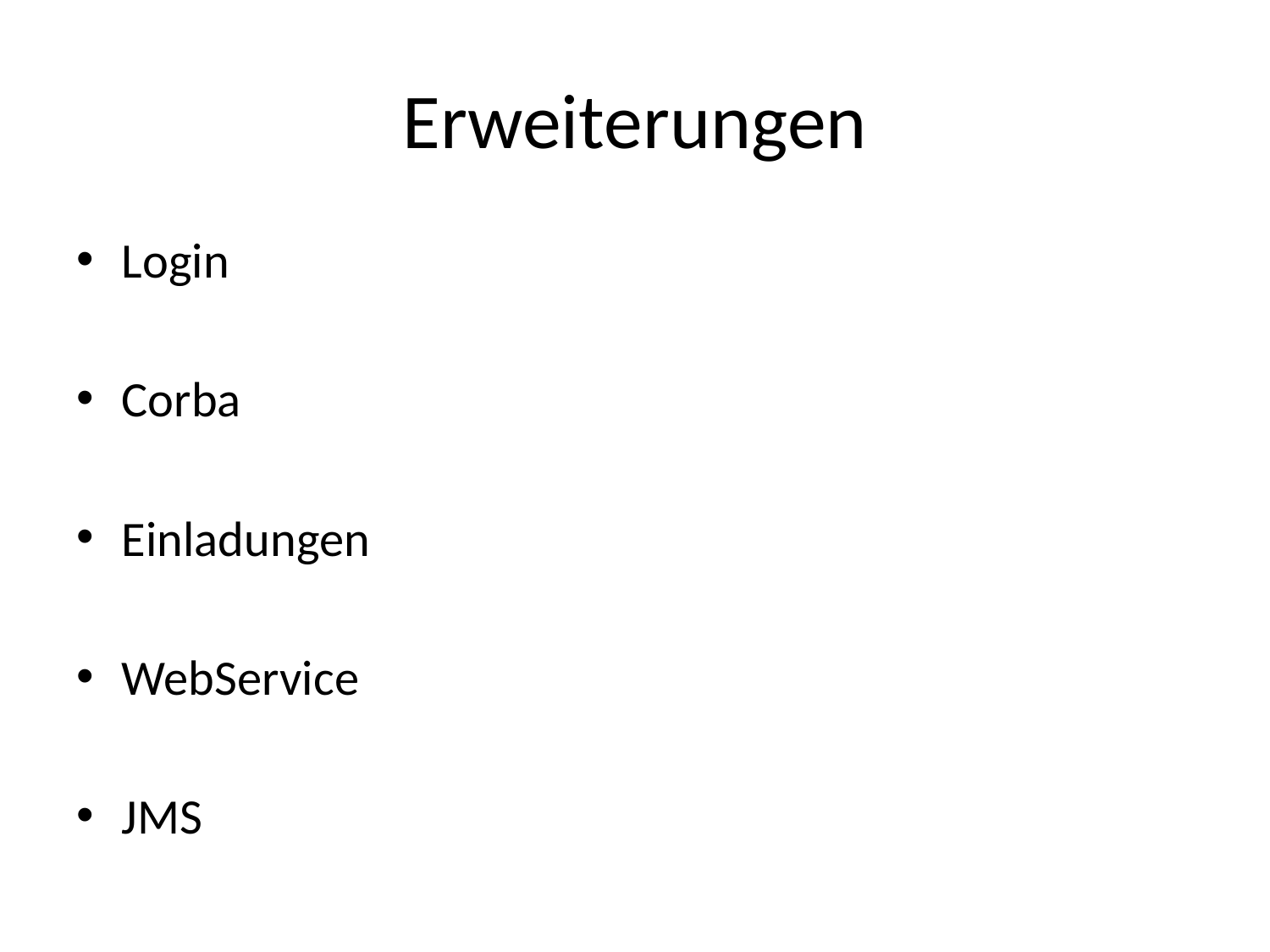

# Erweiterungen
Login

Corba

Einladungen

WebService

JMS